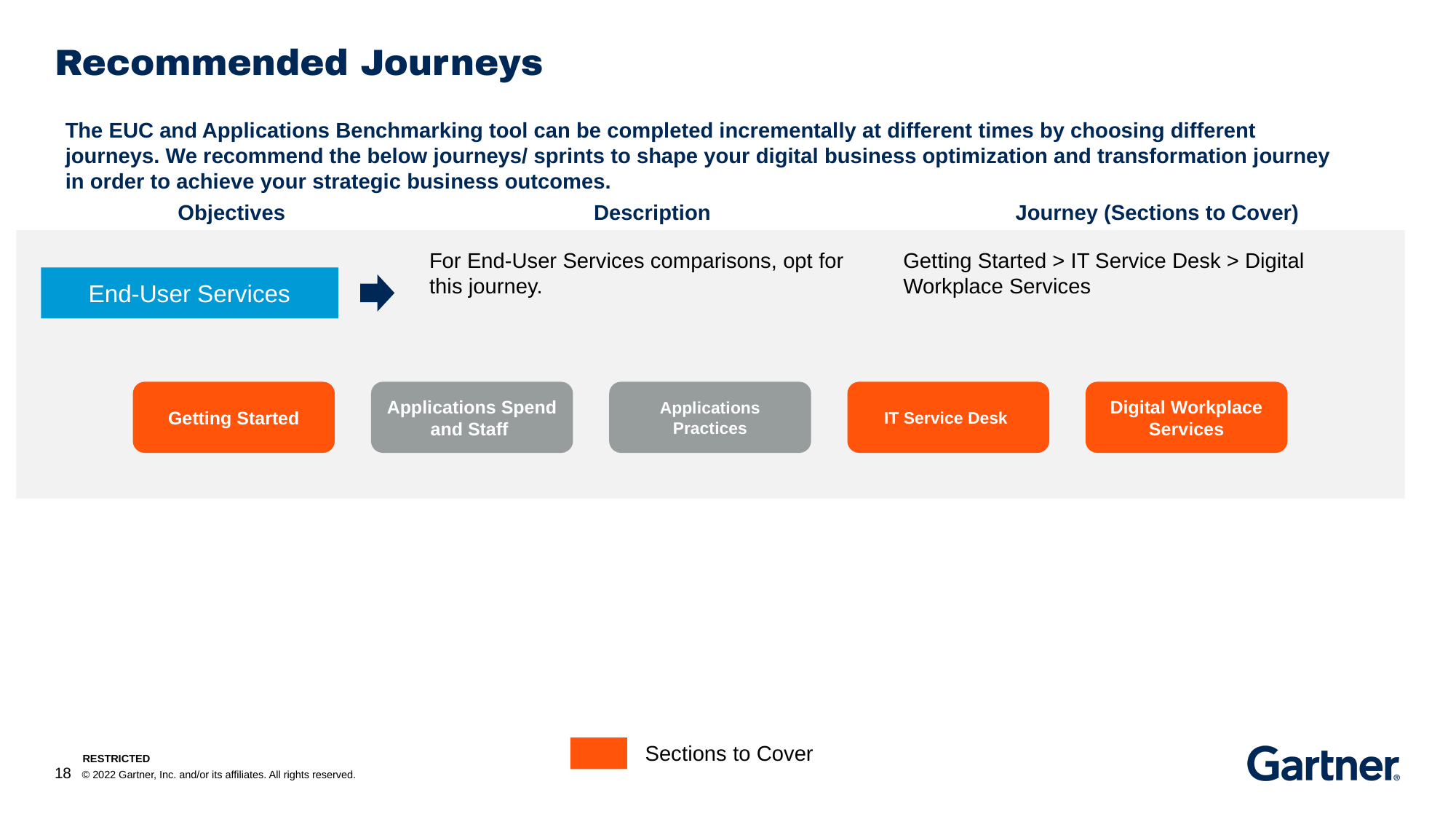

# Recommended Journeys
The EUC and Applications Benchmarking tool can be completed incrementally at different times by choosing different journeys. We recommend the below journeys/ sprints to shape your digital business optimization and transformation journey in order to achieve your strategic business outcomes.
Objectives
Description
Journey (Sections to Cover)

For End-User Services comparisons, opt for this journey.
Getting Started > IT Service Desk > Digital Workplace Services
End-User Services

Getting Started
Applications Spend and Staff
Applications Practices
IT Service Desk
Digital Workplace Services
Sections to Cover